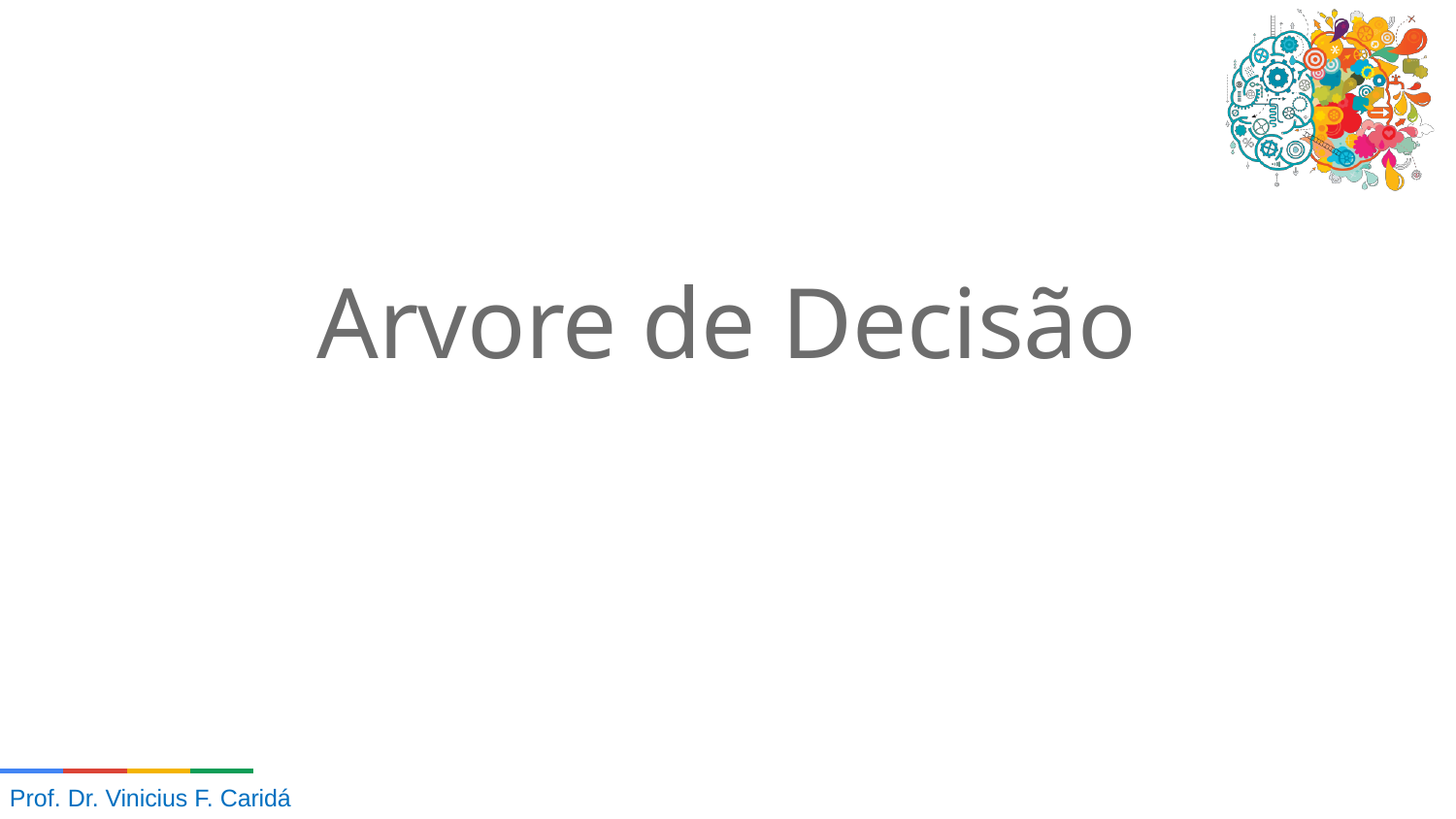

# Arvore de Decisão
Prof. Dr. Vinicius F. Caridá